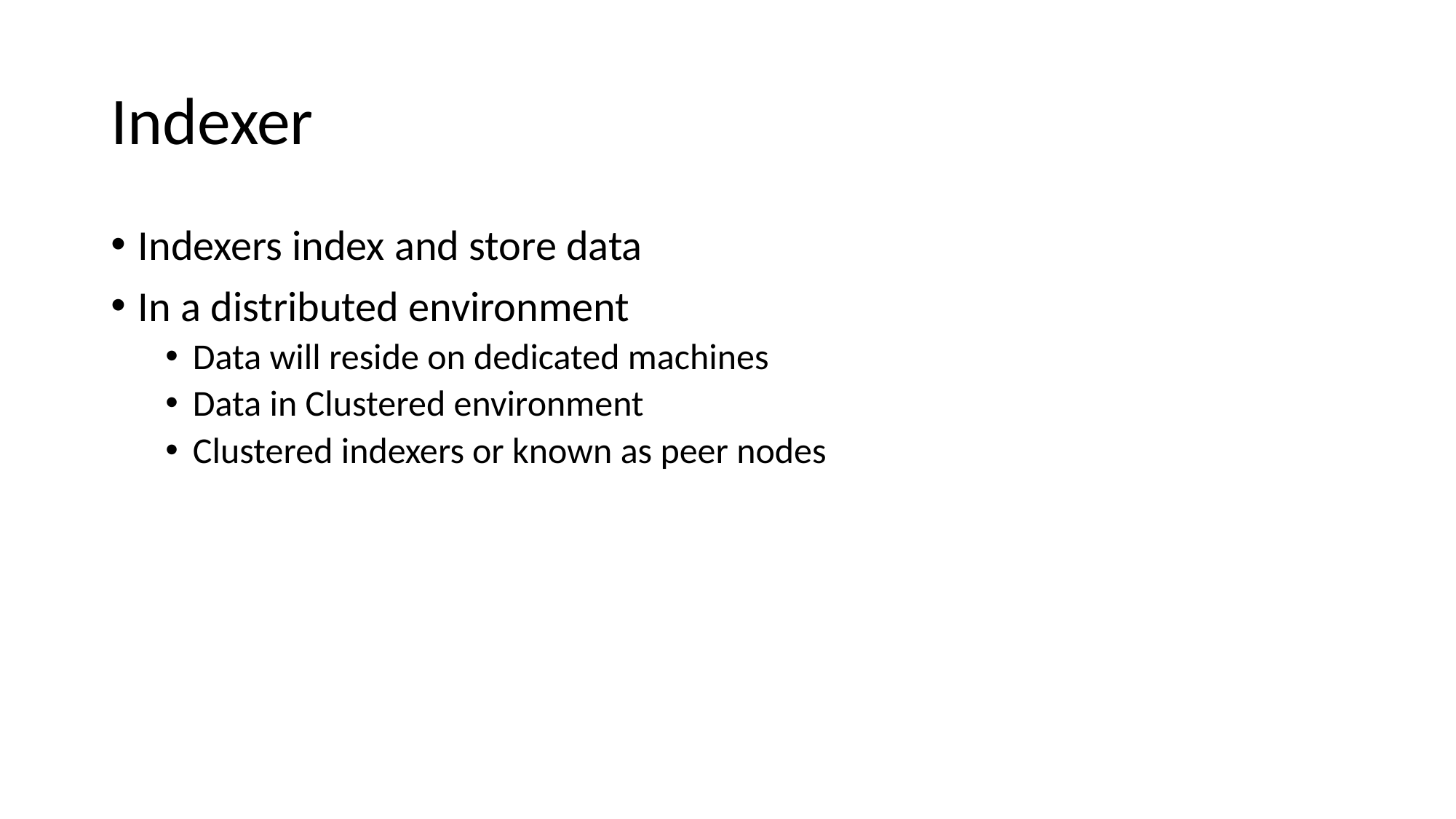

# Indexer
Indexers index and store data
In a distributed environment
Data will reside on dedicated machines
Data in Clustered environment
Clustered indexers or known as peer nodes